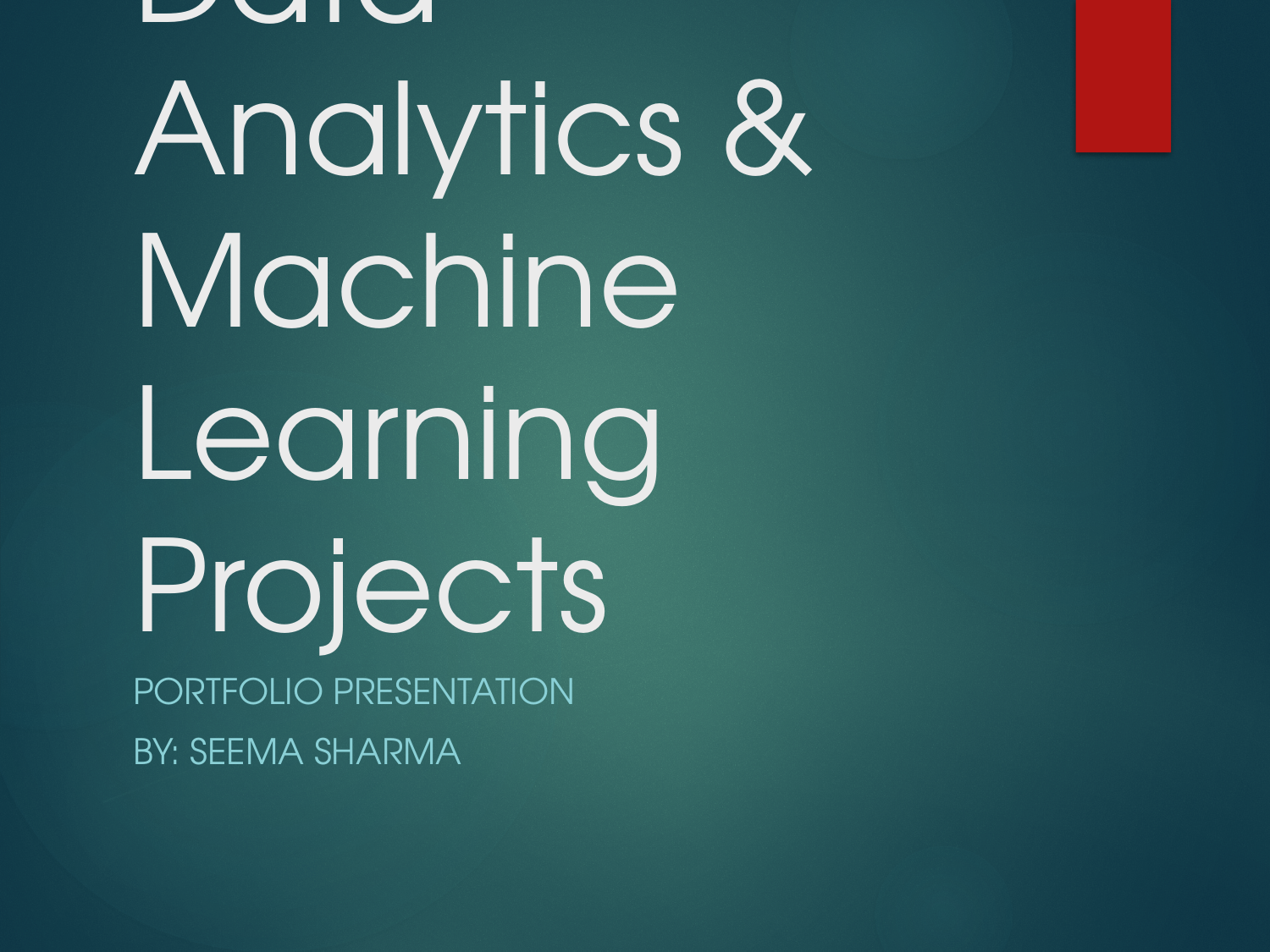

# Data Analytics & Machine Learning Projects
Portfolio Presentation
By: Seema Sharma